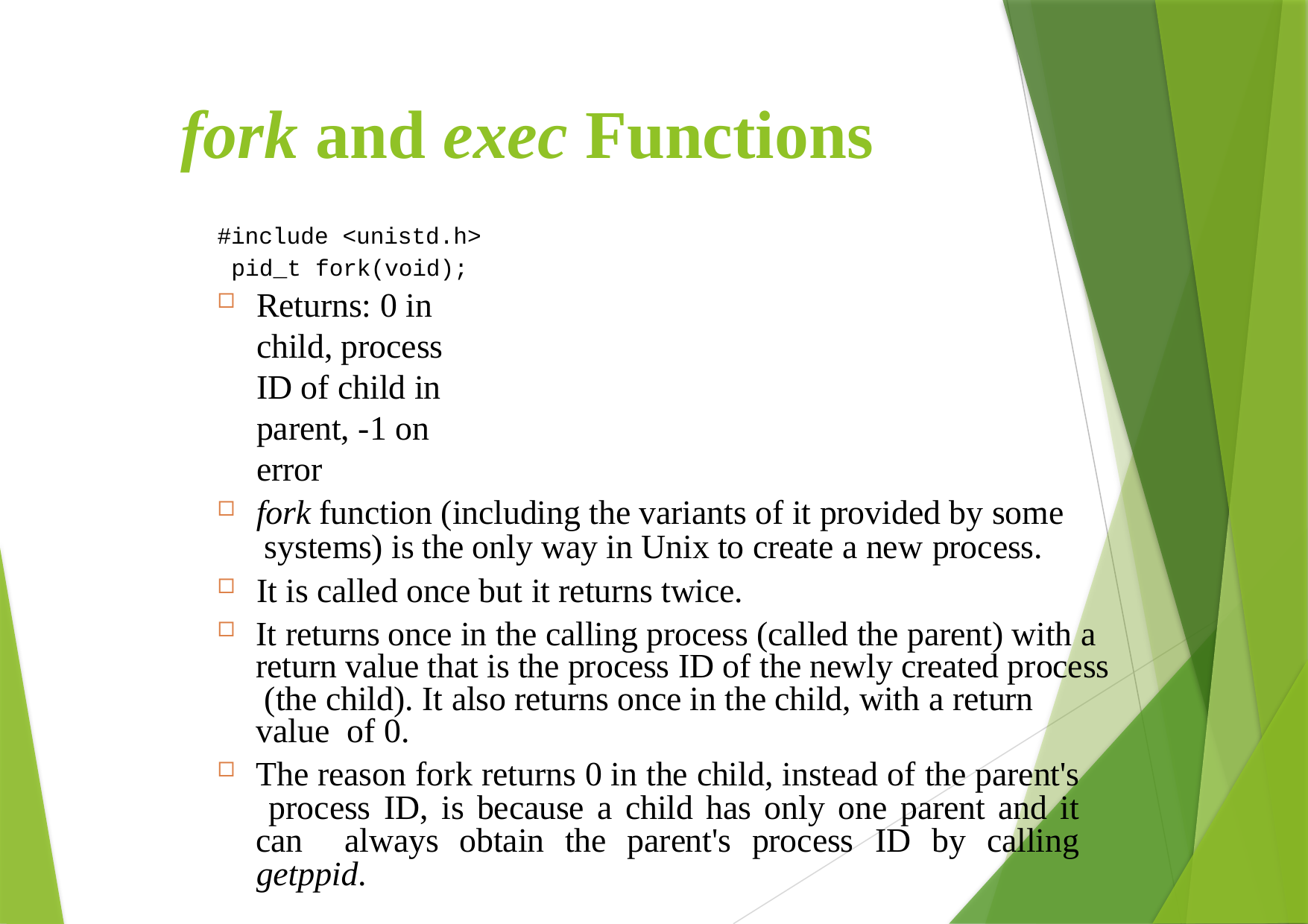

# fork and exec Functions
#include <unistd.h>  pid_t fork(void);
Returns: 0 in child, process ID of child in parent, -1 on error
fork function (including the variants of it provided by some  systems) is the only way in Unix to create a new process.
It is called once but it returns twice.
It returns once in the calling process (called the parent) with a  return value that is the process ID of the newly created process  (the child). It also returns once in the child, with a return value  of 0.
The reason fork returns 0 in the child, instead of the parent's  process ID, is because a child has only one parent and it can  always obtain the parent's process ID by calling getppid.